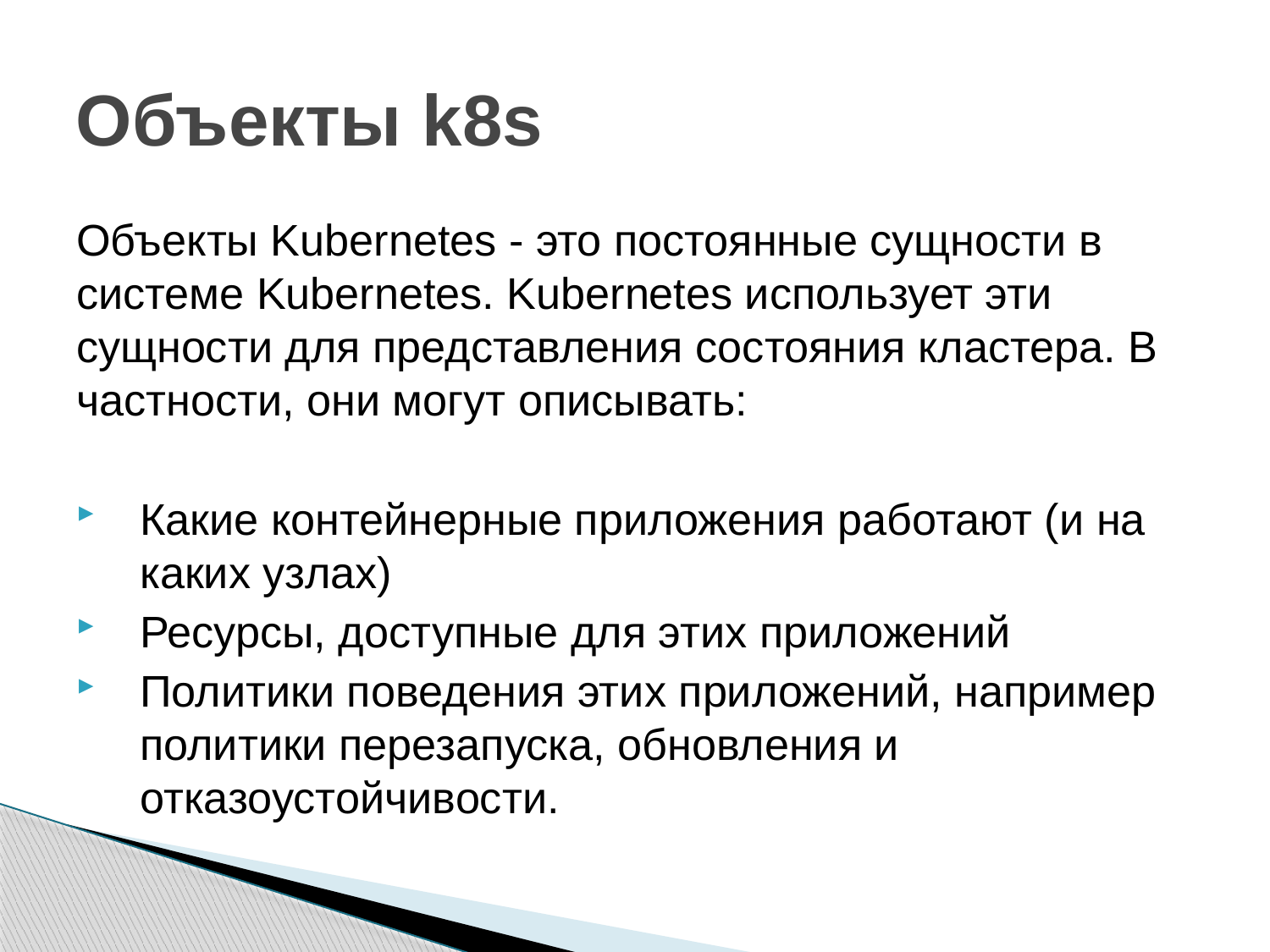

# Объекты k8s
Объекты Kubernetes - это постоянные сущности в системе Kubernetes. Kubernetes использует эти сущности для представления состояния кластера. В частности, они могут описывать:

Какие контейнерные приложения работают (и на каких узлах)
Ресурсы, доступные для этих приложений
Политики поведения этих приложений, например политики перезапуска, обновления и отказоустойчивости.